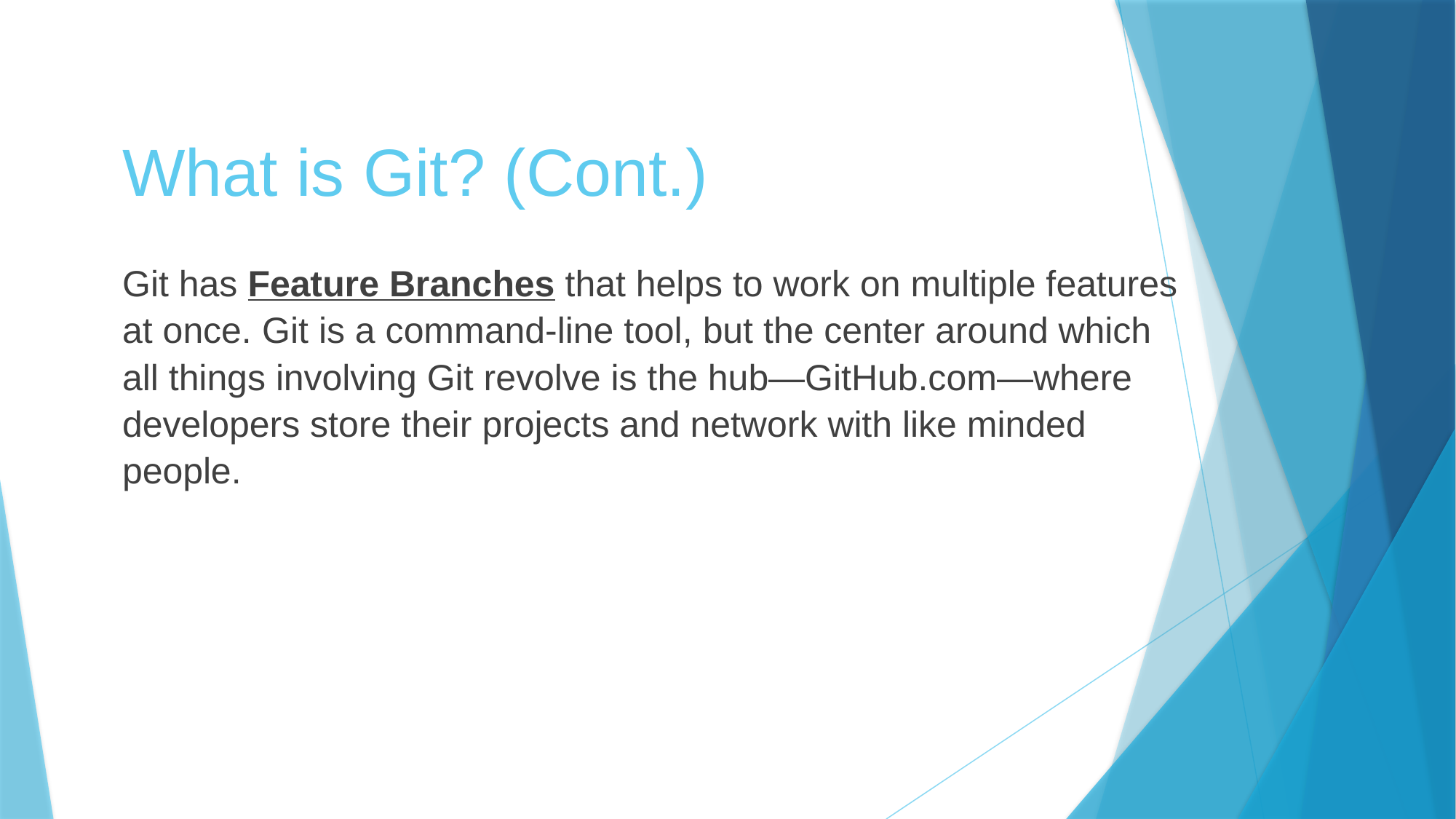

# What is Git? (Cont.)
Git has Feature Branches that helps to work on multiple features at once. Git is a command-line tool, but the center around which all things involving Git revolve is the hub—GitHub.com—where developers store their projects and network with like minded people.